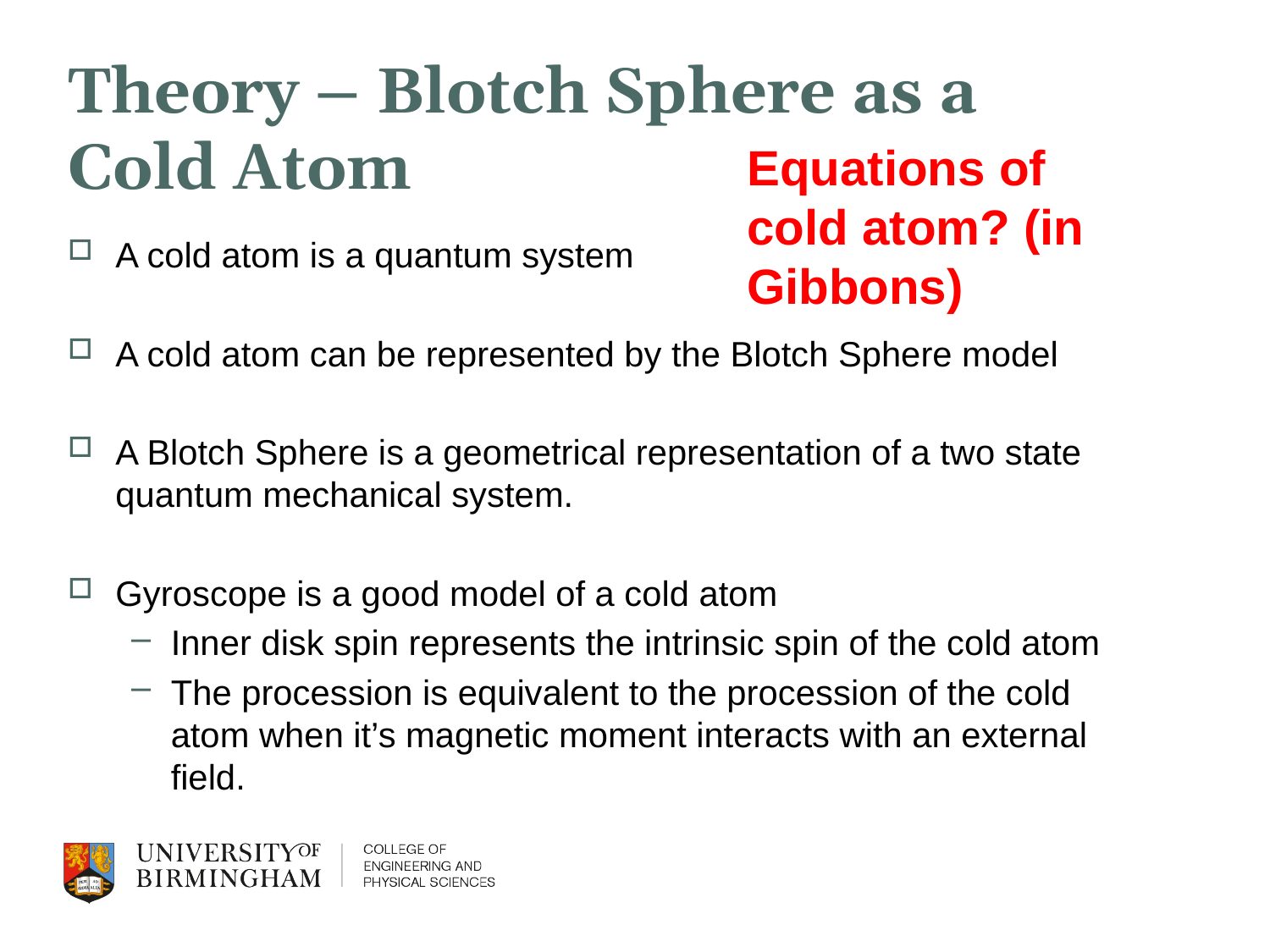

# Theory – Blotch Sphere as a Cold Atom
Equations of cold atom? (in Gibbons)
A cold atom is a quantum system

A cold atom can be represented by the Blotch Sphere model

A Blotch Sphere is a geometrical representation of a two state quantum mechanical system.

Gyroscope is a good model of a cold atom
Inner disk spin represents the intrinsic spin of the cold atom
The procession is equivalent to the procession of the cold atom when it’s magnetic moment interacts with an external field.